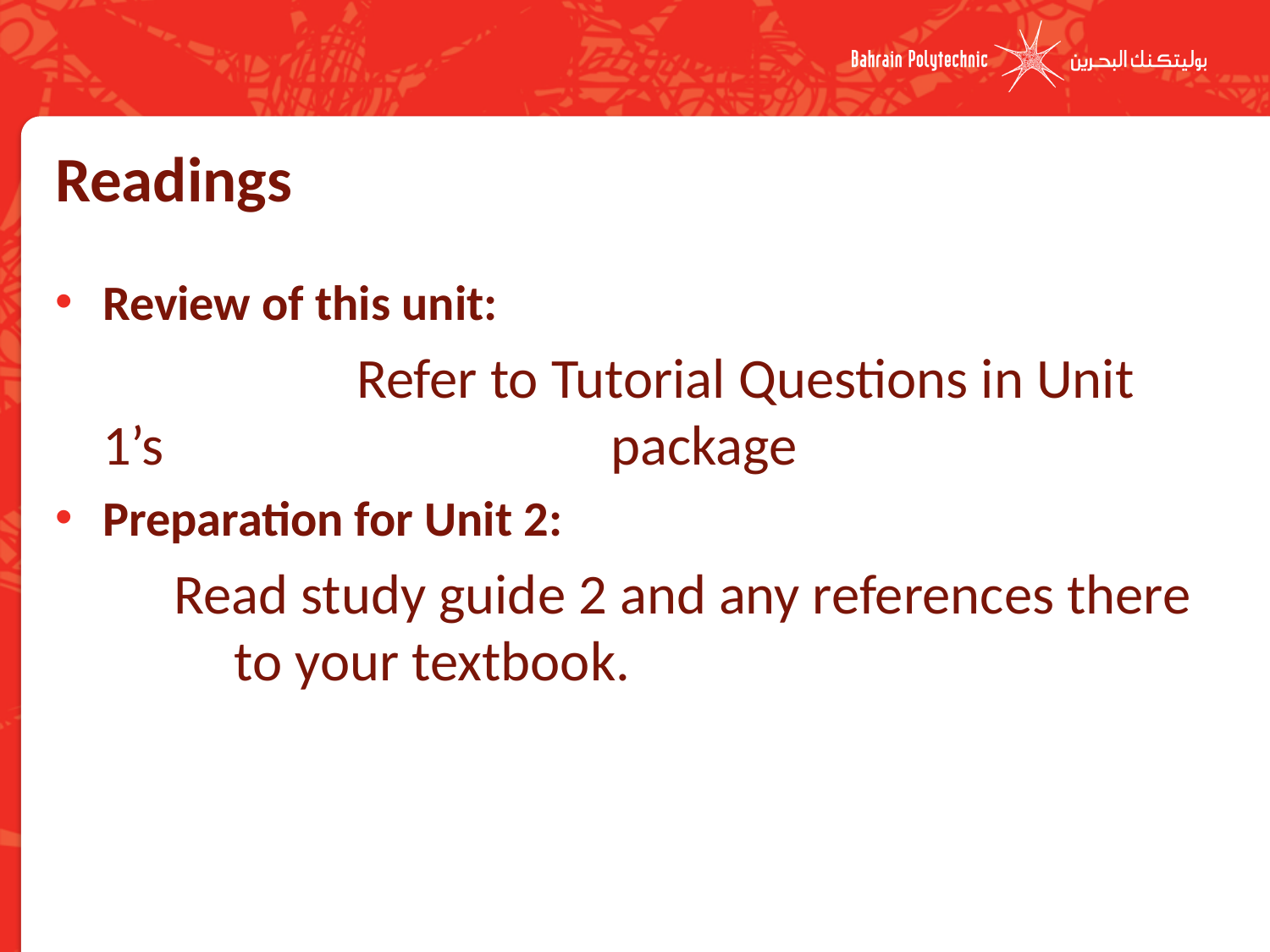

# Readings
Review of this unit:
			Refer to Tutorial Questions in Unit 1’s 				package
Preparation for Unit 2:
Read study guide 2 and any references there  to your textbook.